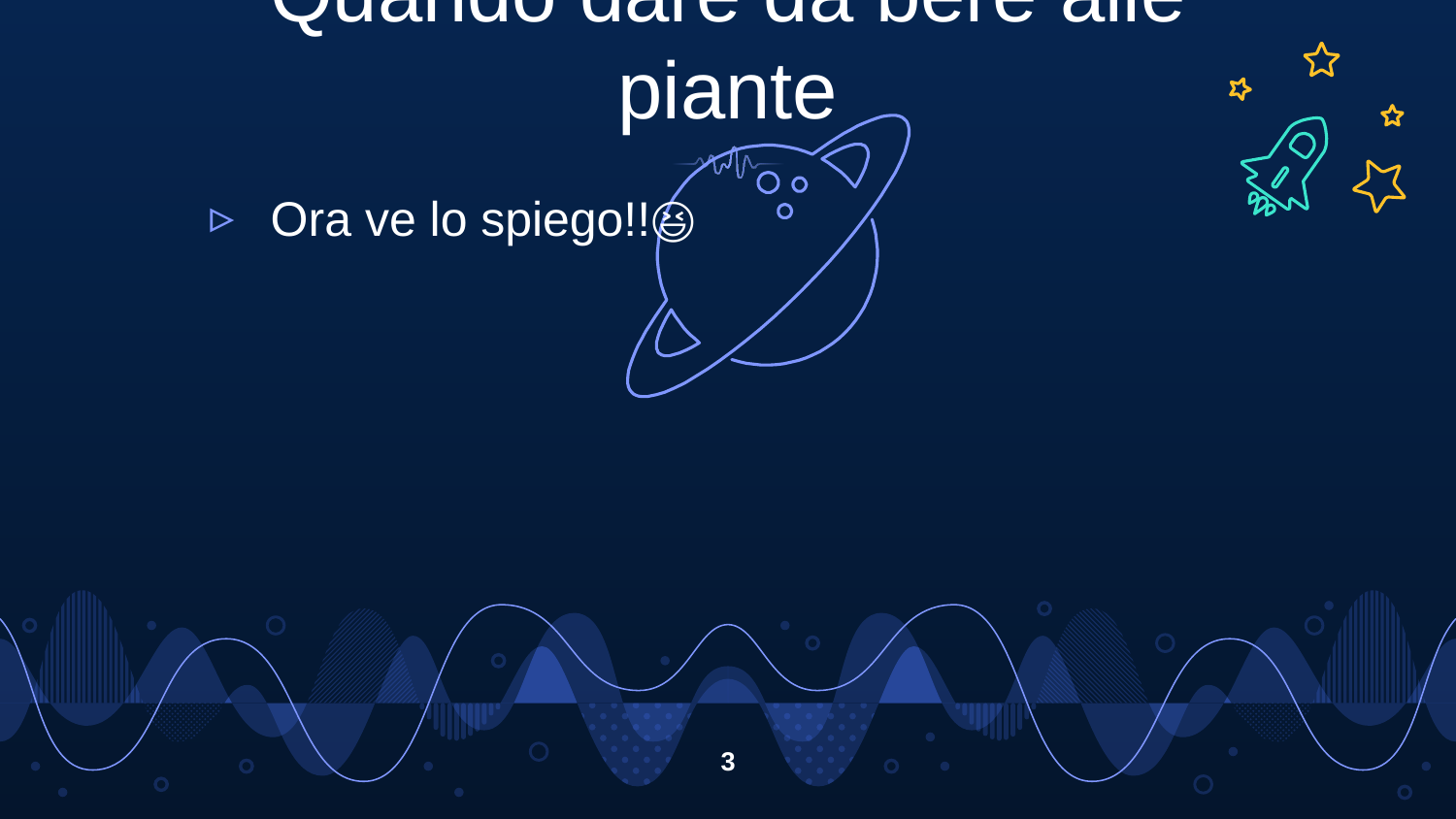

Quando dare da bere alle piante

Ora ve lo spiego!!😆
3